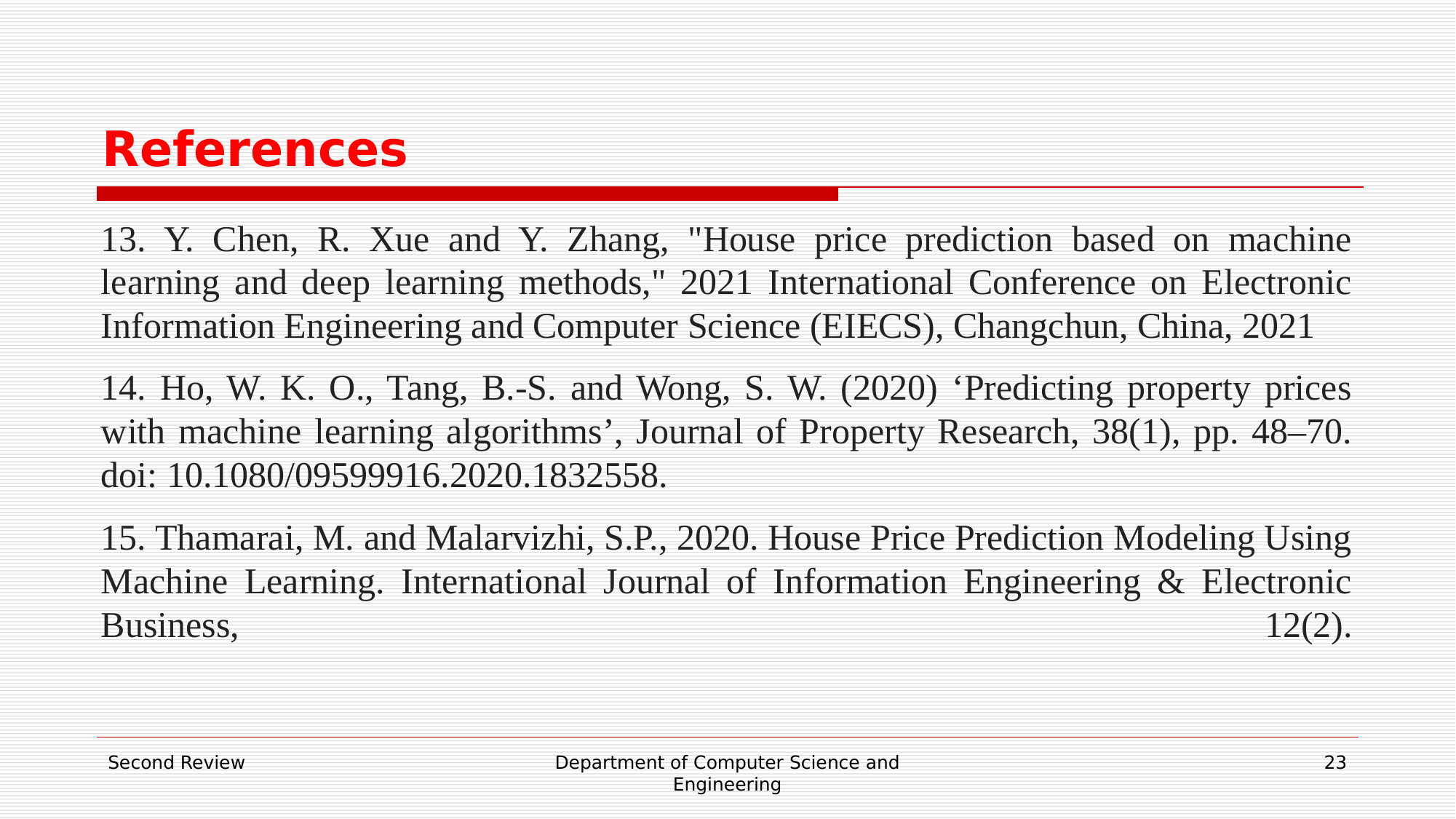

# References
13. Y. Chen, R. Xue and Y. Zhang, "House price prediction based on machine learning and deep learning methods," 2021 International Conference on Electronic Information Engineering and Computer Science (EIECS), Changchun, China, 2021
14. Ho, W. K. O., Tang, B.-S. and Wong, S. W. (2020) ‘Predicting property prices with machine learning algorithms’, Journal of Property Research, 38(1), pp. 48–70. doi: 10.1080/09599916.2020.1832558.
15. Thamarai, M. and Malarvizhi, S.P., 2020. House Price Prediction Modeling Using Machine Learning. International Journal of Information Engineering & Electronic Business, 12(2).

Second Review
Department of Computer Science and Engineering
23